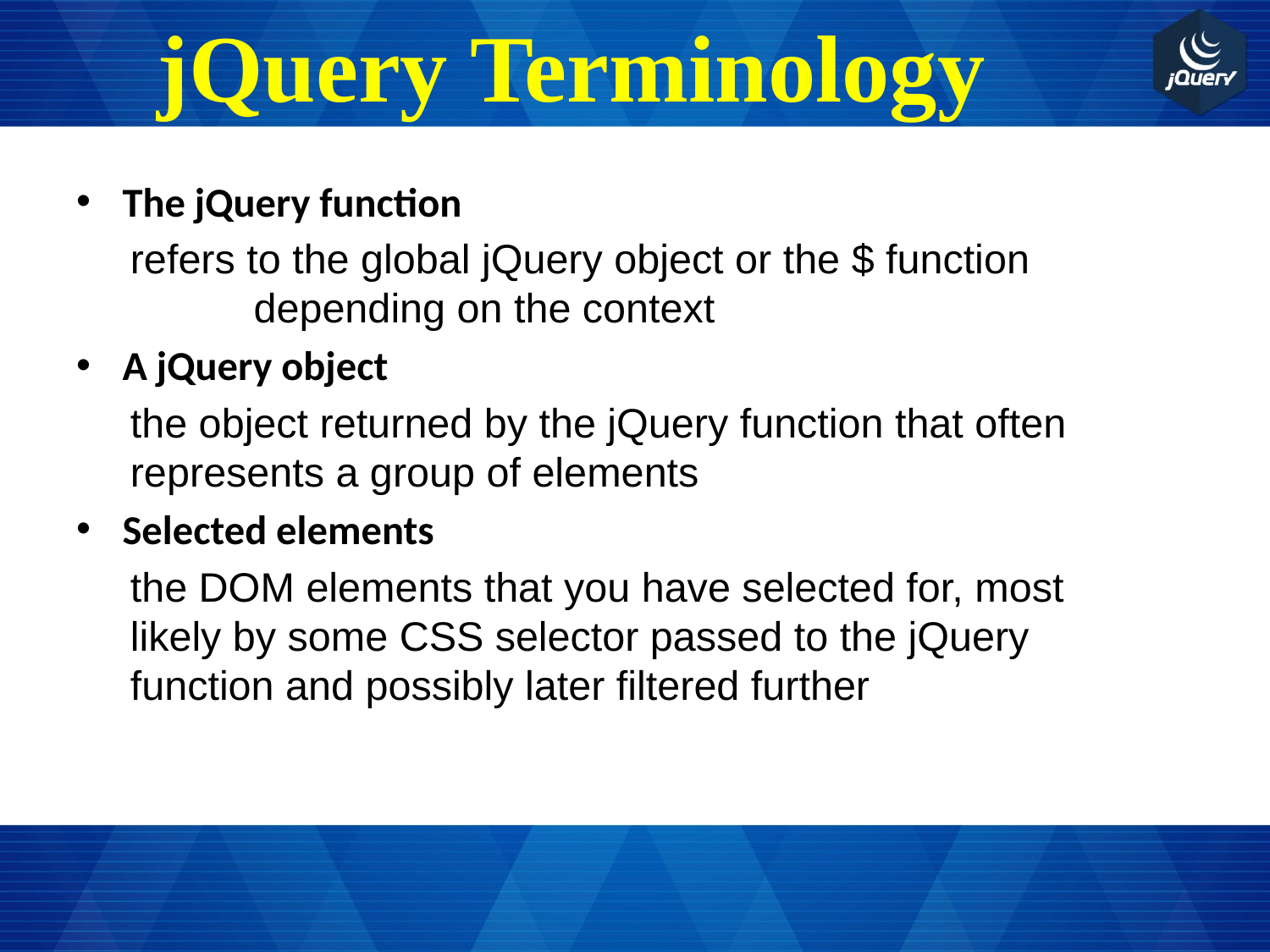

# jQuery Terminology
The jQuery function
		refers to the global jQuery object or the $ function 				             		depending on the context
A jQuery object
		the object returned by the jQuery function that often 		represents a group of elements
Selected elements
		the DOM elements that you have selected for, most 		likely by some CSS selector passed to the jQuery 				      		function and possibly later filtered further